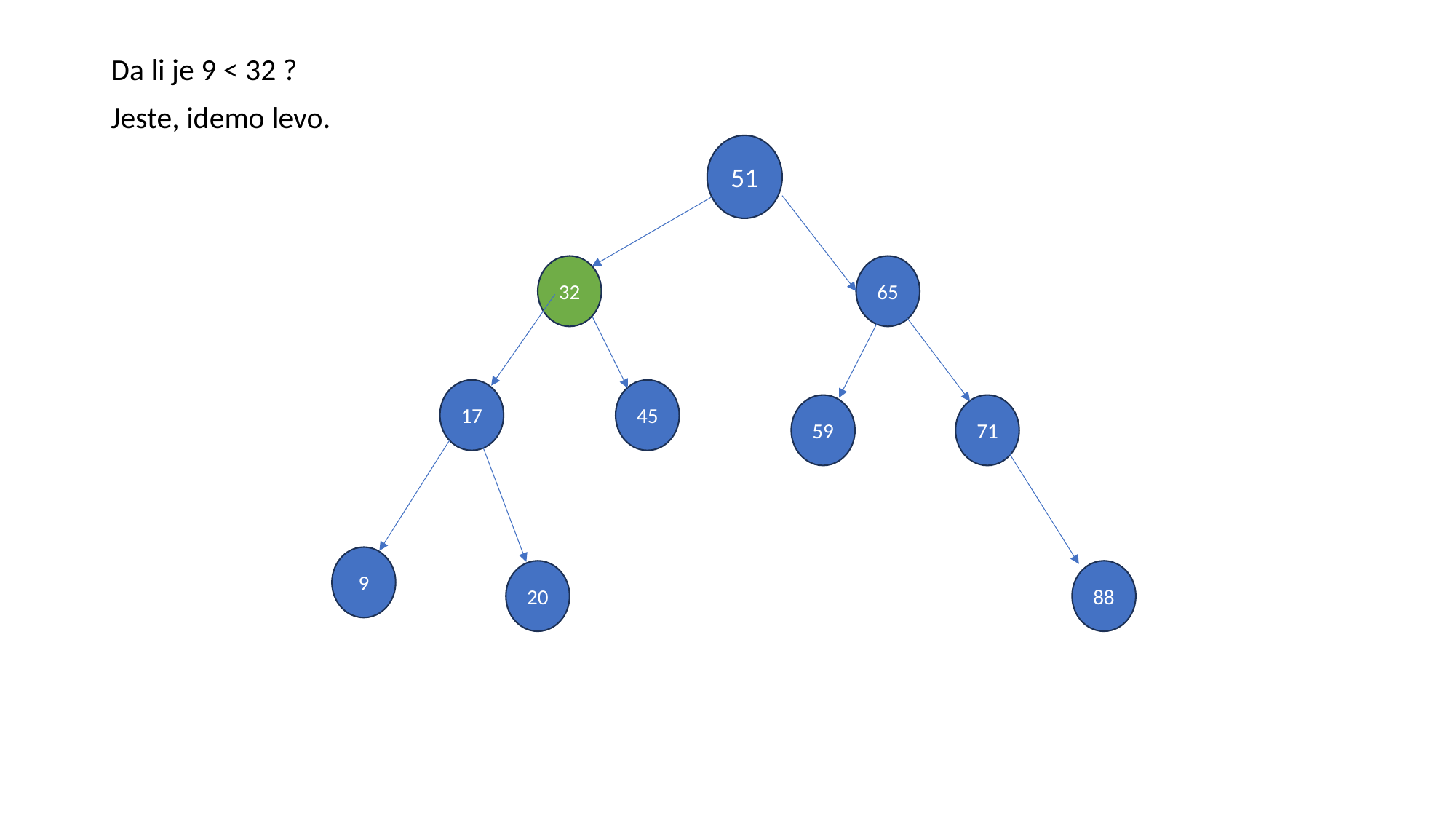

Da li je 9 < 32 ?
Jeste, idemo levo.
51
65
32
45
17
71
59
9
20
88